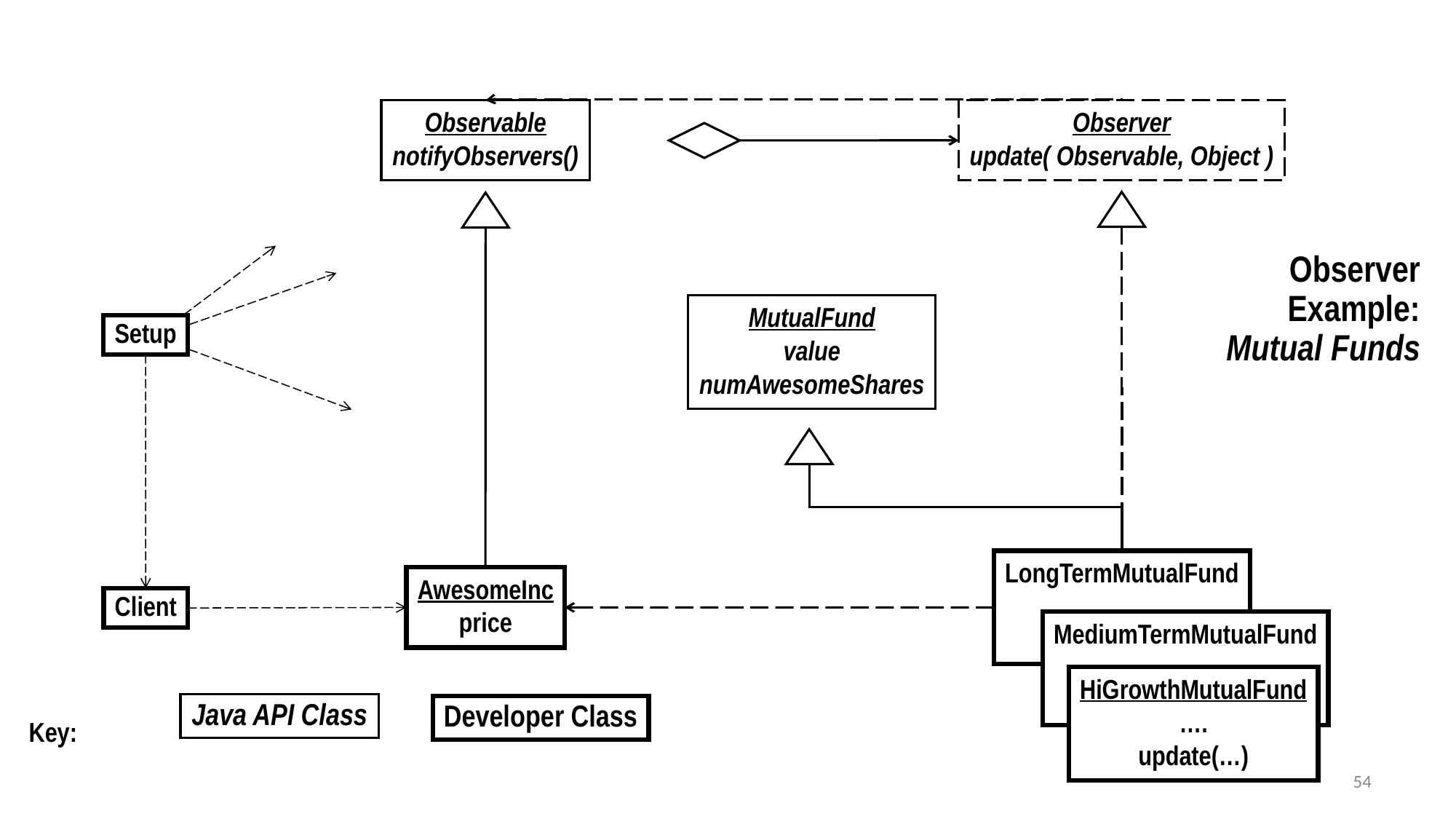

Observable
notifyObservers()
Observer
update( Observable, Object )

Observer Example: Mutual Funds

MutualFund
value
numAwesomeShares
Setup

LongTermMutualFund
….
update(…)
AwesomeInc
price
Client
MediumTermMutualFund
….
update(…)
HiGrowthMutualFund
….
update(…)
Java API Class
Developer Class
Key:
54